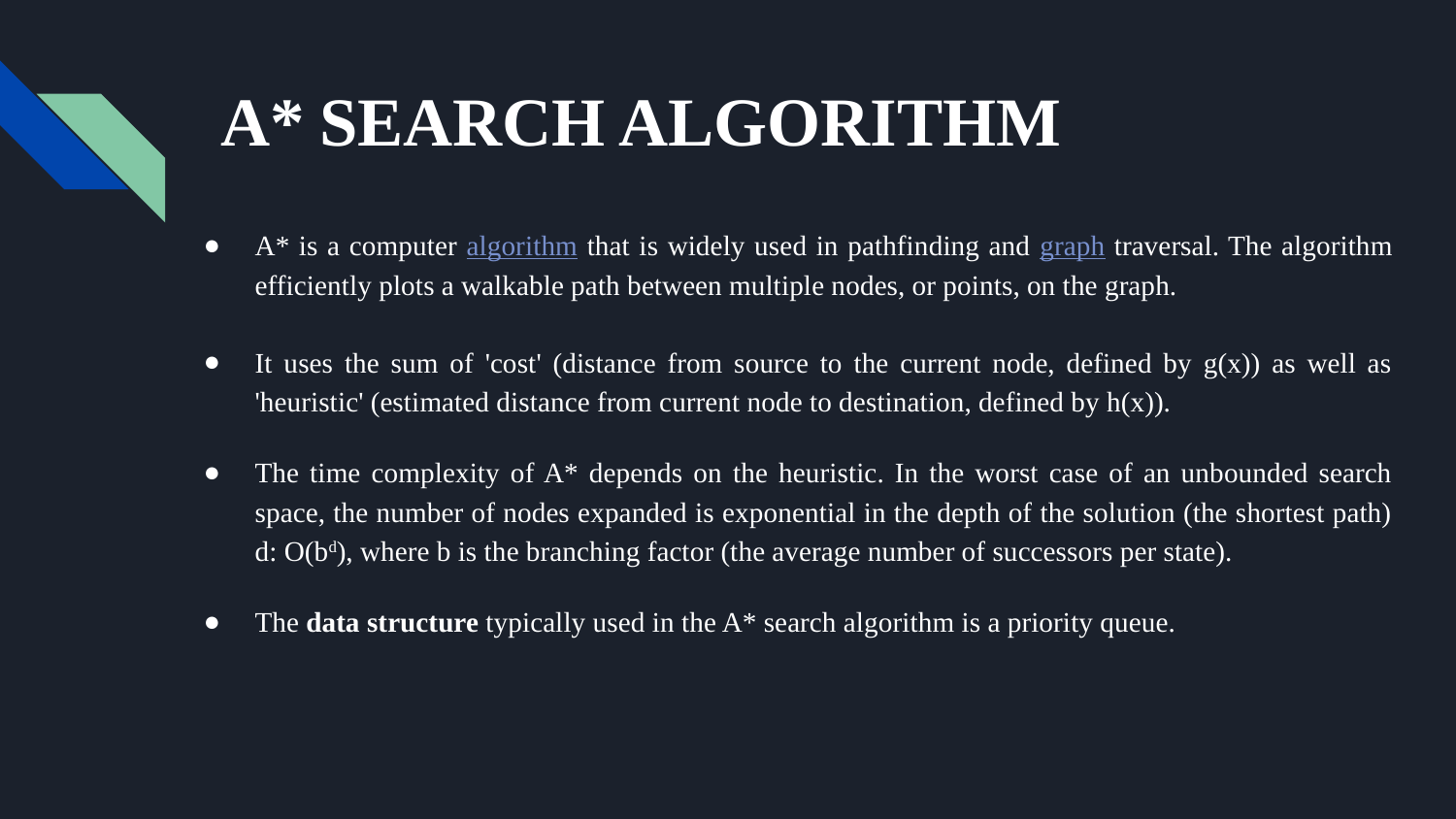

# A* SEARCH ALGORITHM
A* is a computer algorithm that is widely used in pathfinding and graph traversal. The algorithm efficiently plots a walkable path between multiple nodes, or points, on the graph.

It uses the sum of 'cost' (distance from source to the current node, defined by g(x)) as well as 'heuristic' (estimated distance from current node to destination, defined by h(x)).
The time complexity of A* depends on the heuristic. In the worst case of an unbounded search space, the number of nodes expanded is exponential in the depth of the solution (the shortest path) d: O(bd), where b is the branching factor (the average number of successors per state).
The data structure typically used in the A* search algorithm is a priority queue.